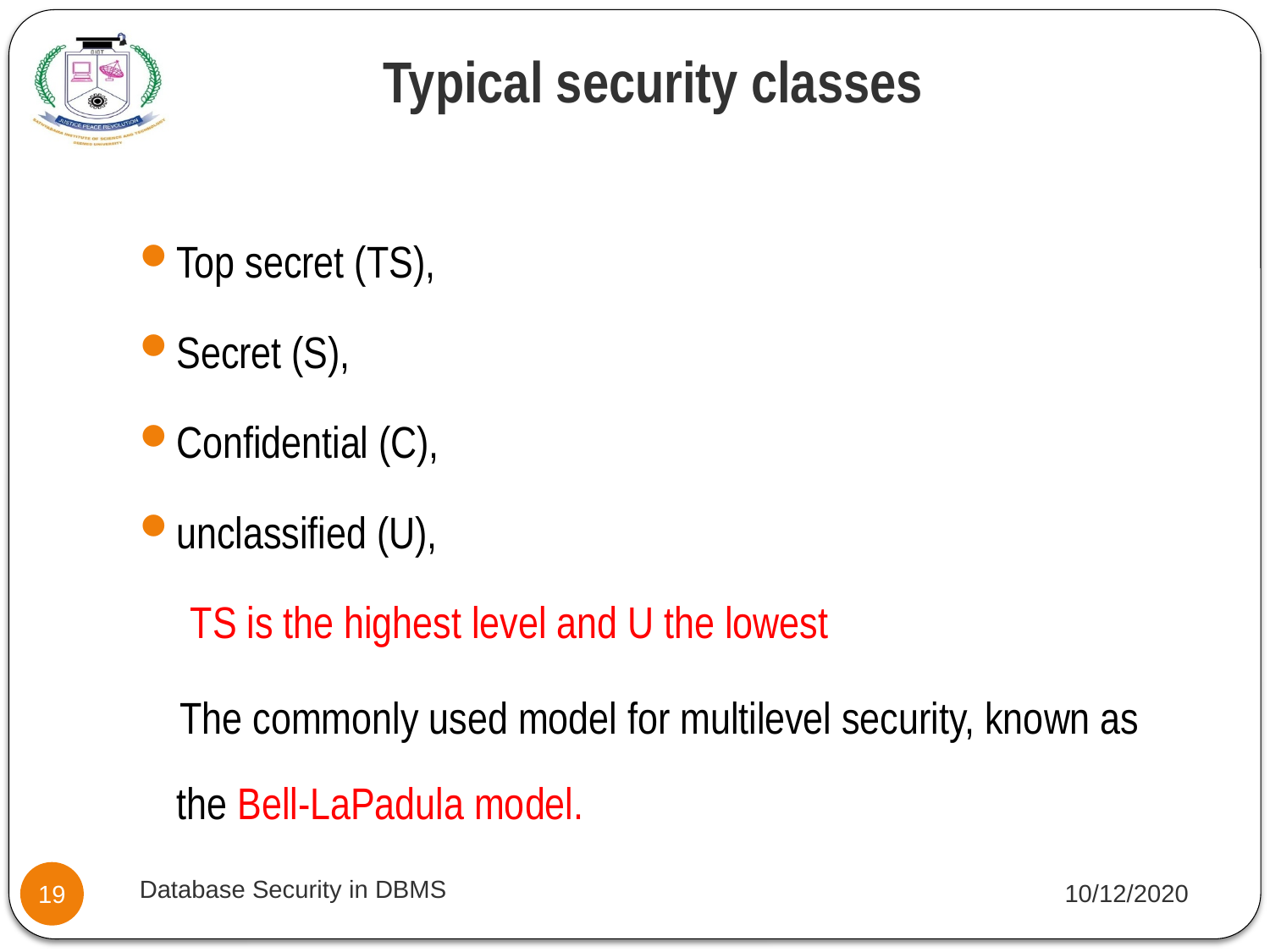

# Typical security classes
Top secret (TS),
Secret (S),
Confidential (C),
unclassified (U),
     TS is the highest level and U the lowest
    The commonly used model for multilevel security, known as the Bell-LaPadula model.

Database Security in DBMS
10/12/2020
19